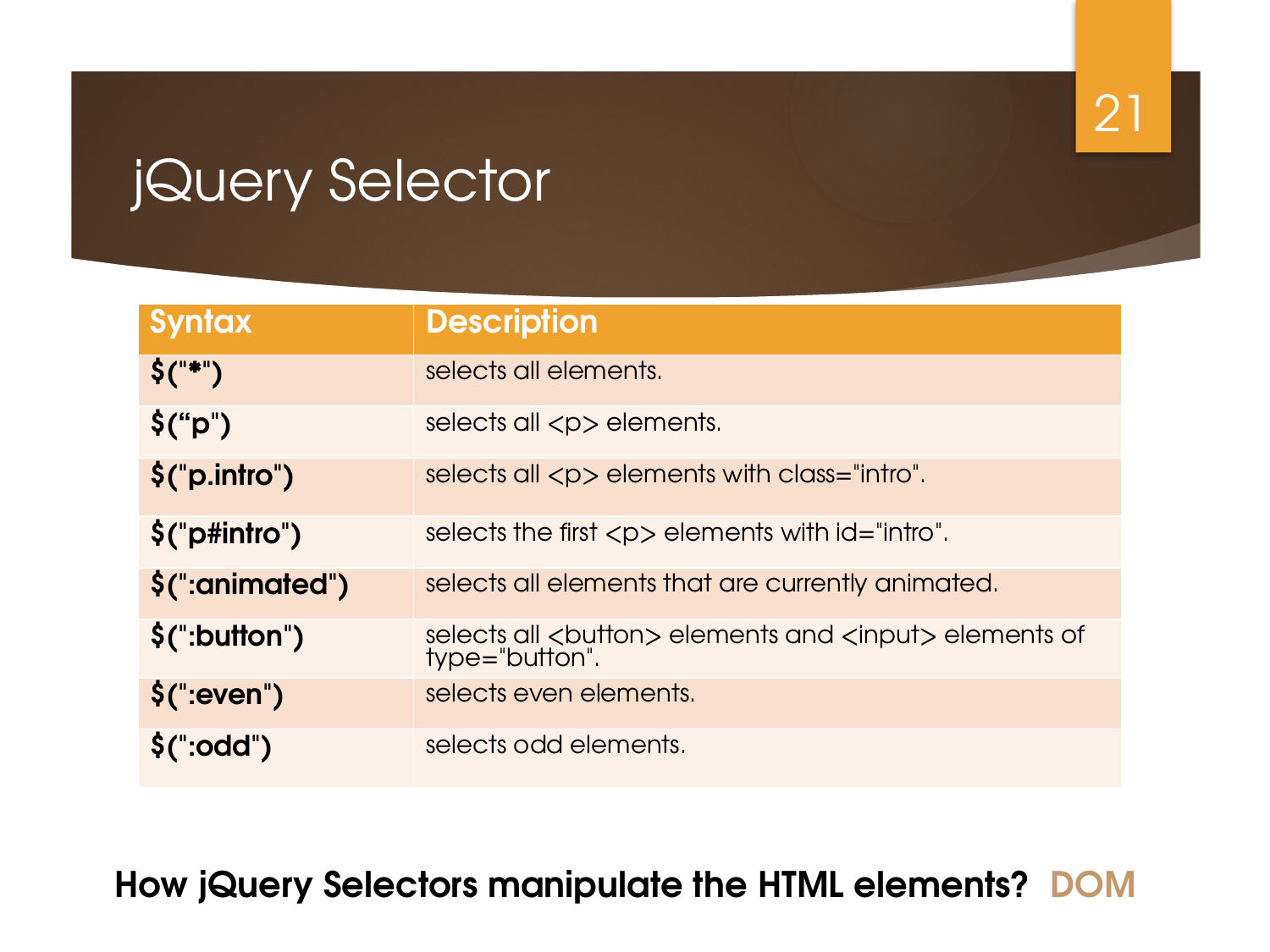

21
# jQuery Selector
| Syntax | Description |
| --- | --- |
| $("\*") | selects all elements. |
| $(“p") | selects all <p> elements. |
| $("p.intro") | selects all <p> elements with class="intro". |
| $("p#intro") | selects the first <p> elements with id="intro". |
| $(":animated") | selects all elements that are currently animated. |
| $(":button") | selects all <button> elements and <input> elements of type="button". |
| $(":even") | selects even elements. |
| $(":odd") | selects odd elements. |
How jQuery Selectors manipulate the HTML elements?  DOM